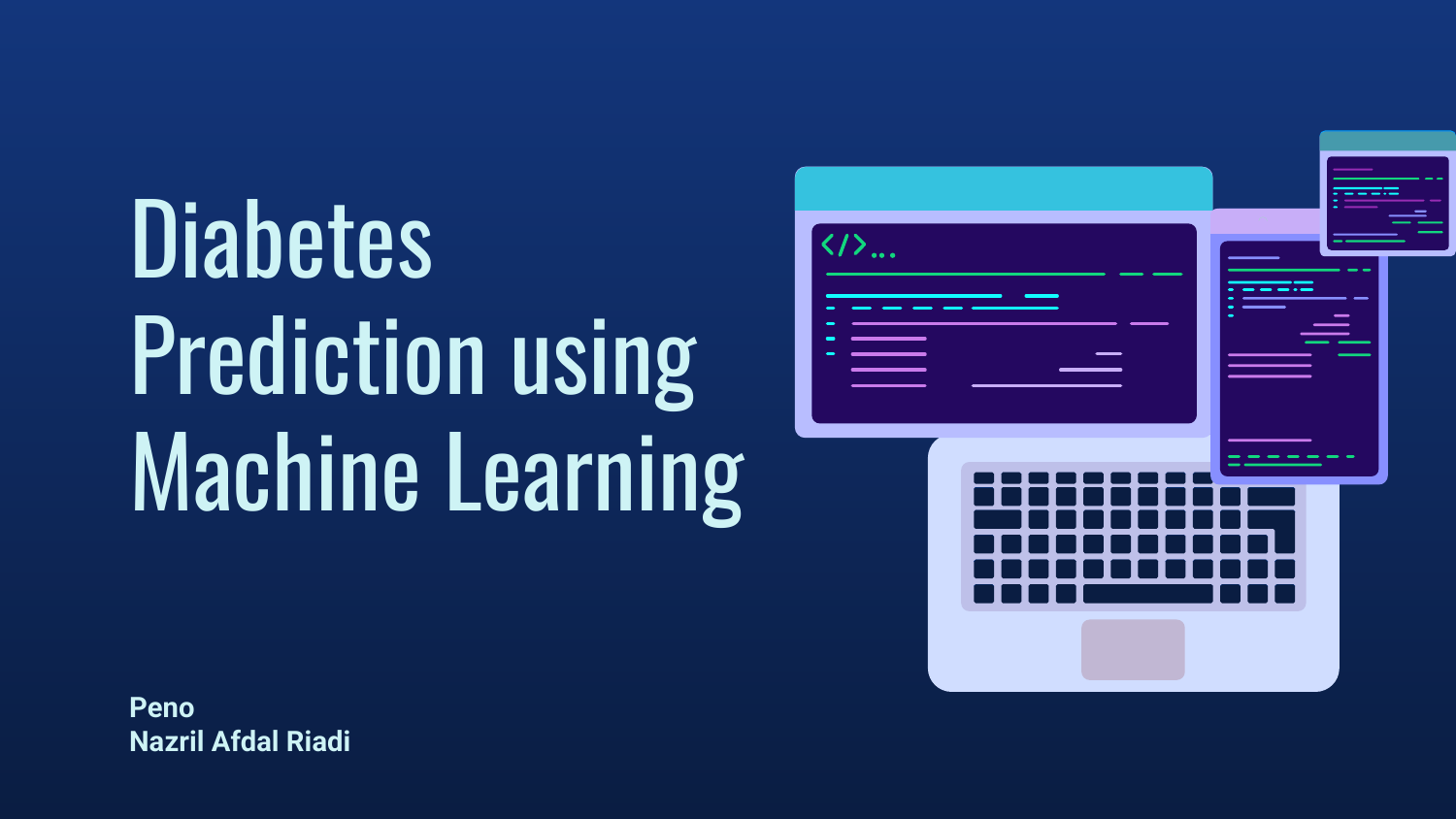

# Diabetes Prediction using Machine Learning

Peno
Nazril Afdal Riadi